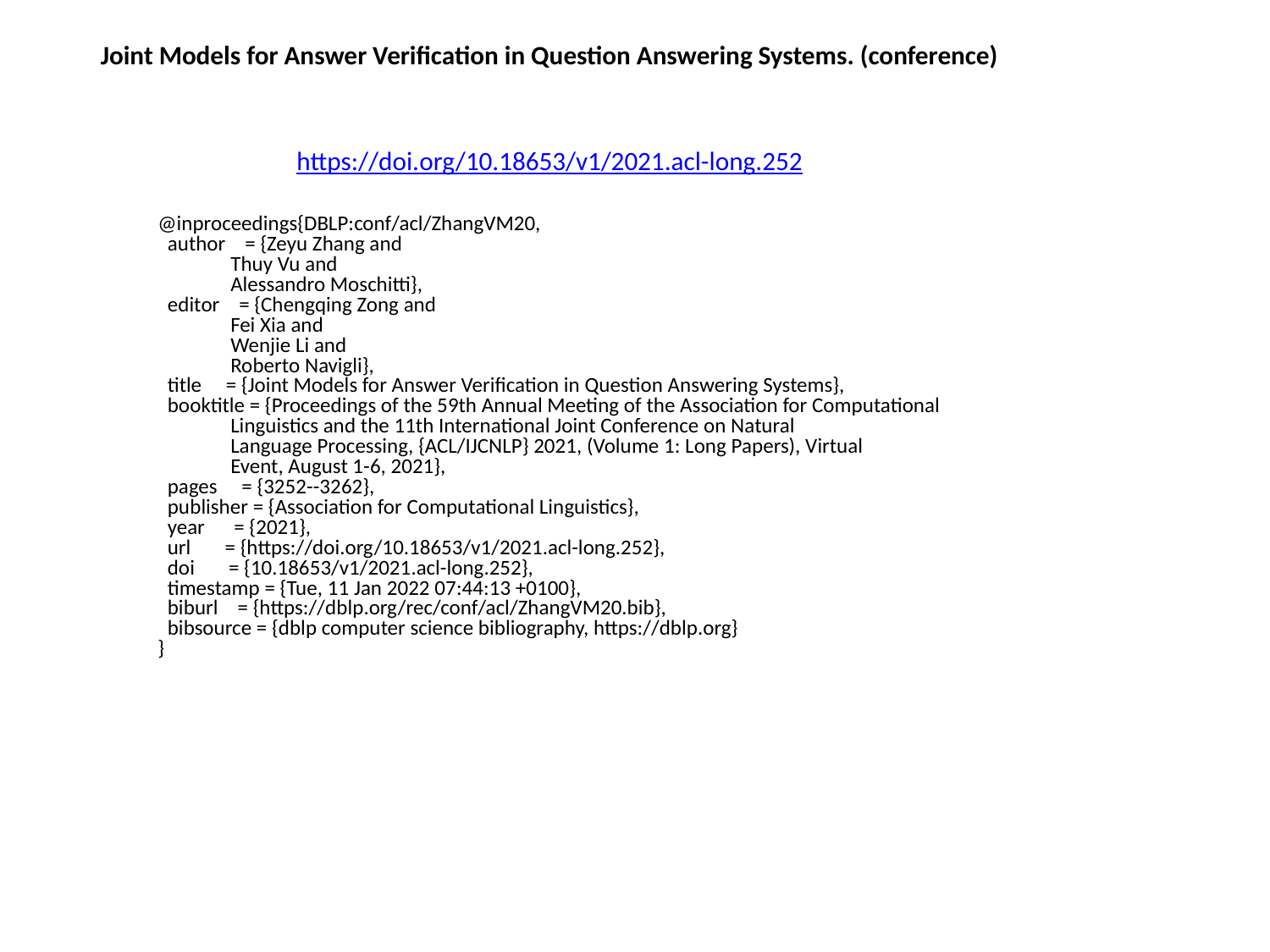

Joint Models for Answer Verification in Question Answering Systems. (conference)

https://doi.org/10.18653/v1/2021.acl-long.252

@inproceedings{DBLP:conf/acl/ZhangVM20,
  author    = {Zeyu Zhang and
               Thuy Vu and
               Alessandro Moschitti},
  editor    = {Chengqing Zong and
               Fei Xia and
               Wenjie Li and
               Roberto Navigli},
  title     = {Joint Models for Answer Verification in Question Answering Systems},
  booktitle = {Proceedings of the 59th Annual Meeting of the Association for Computational
               Linguistics and the 11th International Joint Conference on Natural
               Language Processing, {ACL/IJCNLP} 2021, (Volume 1: Long Papers), Virtual
               Event, August 1-6, 2021},
  pages     = {3252--3262},
  publisher = {Association for Computational Linguistics},
  year      = {2021},
  url       = {https://doi.org/10.18653/v1/2021.acl-long.252},
  doi       = {10.18653/v1/2021.acl-long.252},
  timestamp = {Tue, 11 Jan 2022 07:44:13 +0100},
  biburl    = {https://dblp.org/rec/conf/acl/ZhangVM20.bib},
  bibsource = {dblp computer science bibliography, https://dblp.org}
}